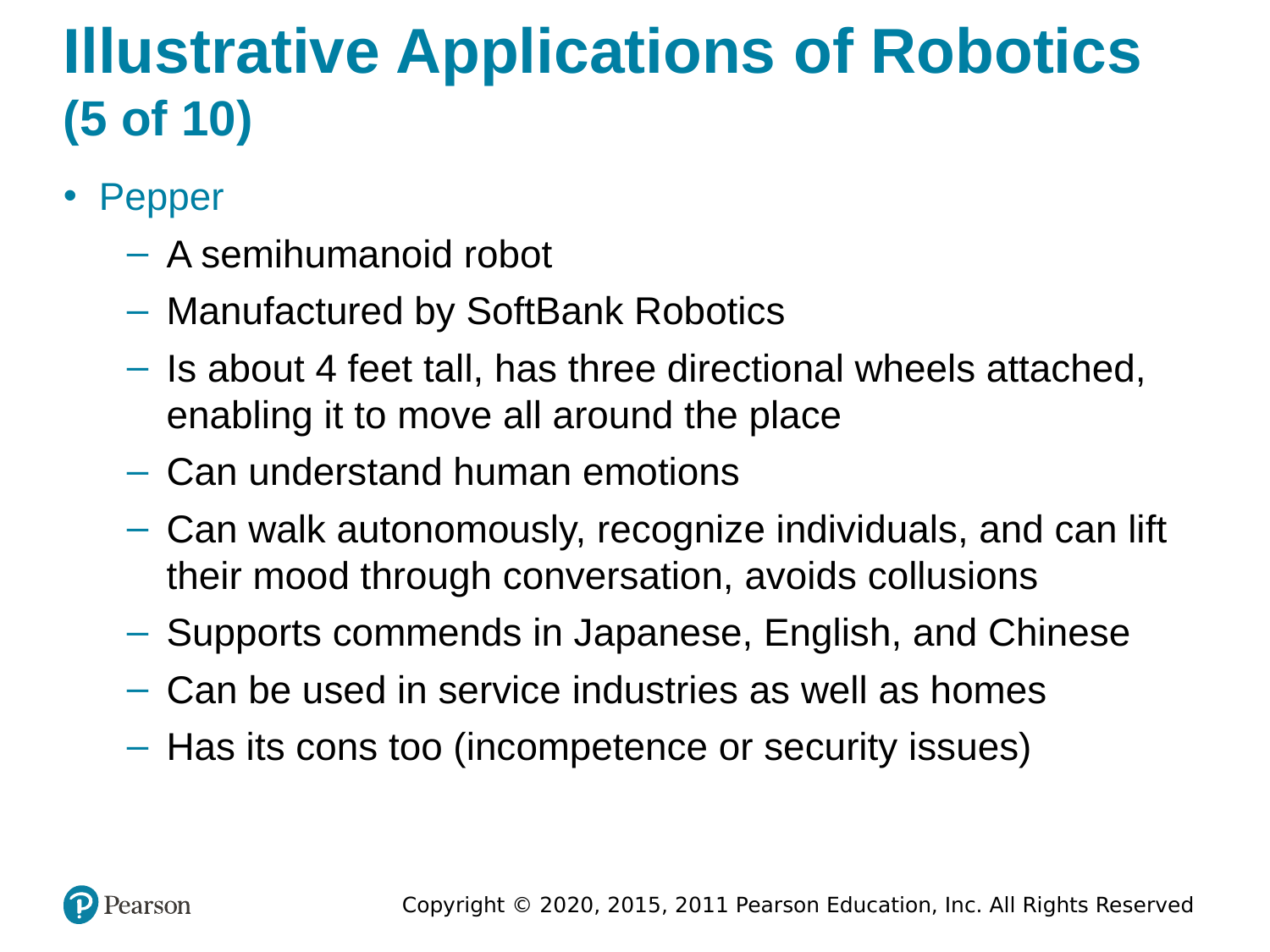

# Illustrative Applications of Robotics (5 of 10)
Pepper
A semihumanoid robot
Manufactured by SoftBank Robotics
Is about 4 feet tall, has three directional wheels attached, enabling it to move all around the place
Can understand human emotions
Can walk autonomously, recognize individuals, and can lift their mood through conversation, avoids collusions
Supports commends in Japanese, English, and Chinese
Can be used in service industries as well as homes
Has its cons too (incompetence or security issues)